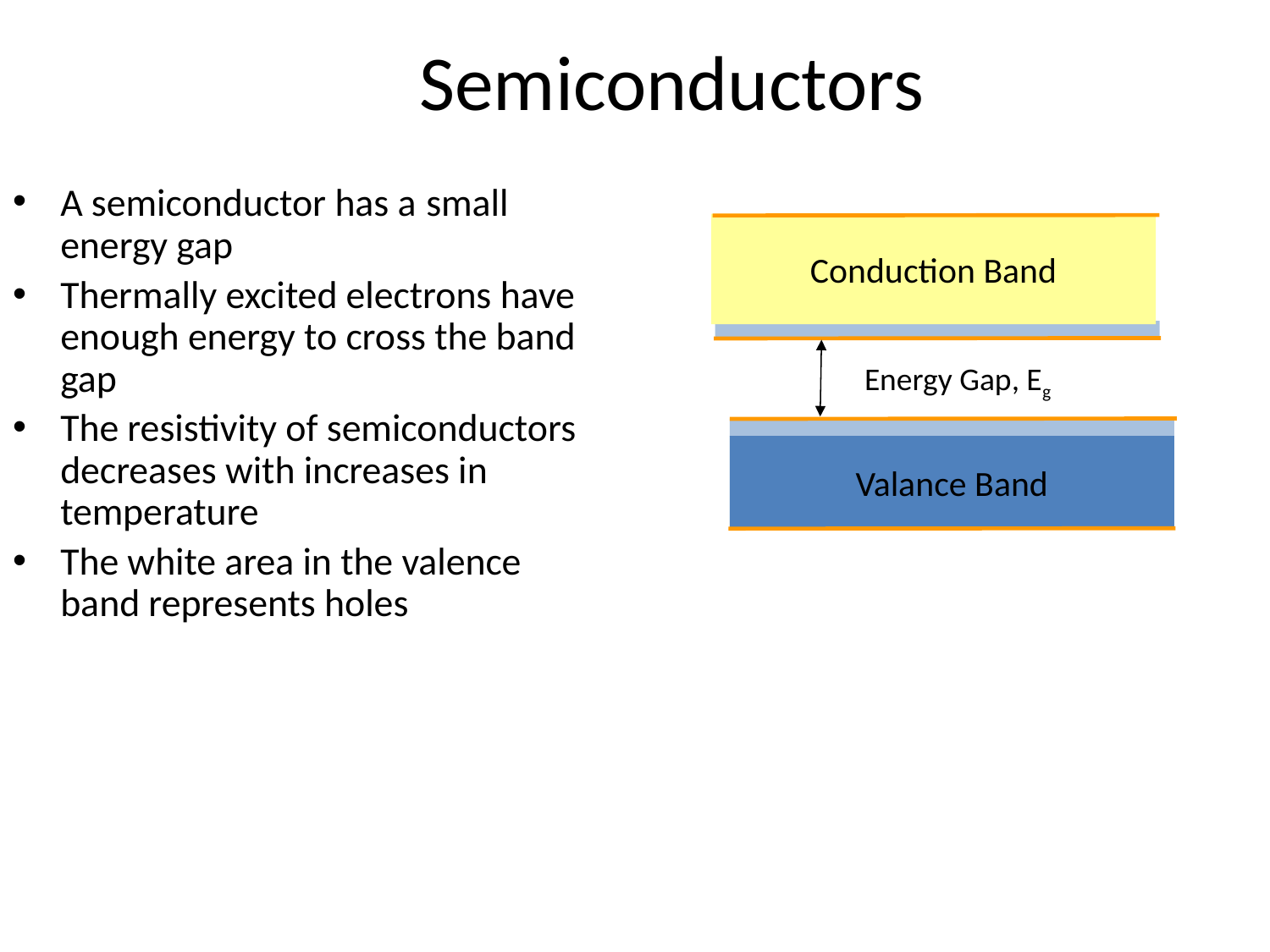

# Semiconductors
A semiconductor has a small energy gap
Thermally excited electrons have enough energy to cross the band gap
The resistivity of semiconductors decreases with increases in temperature
The white area in the valence band represents holes
Conduction Band

Energy Gap, Eg

Valance Band